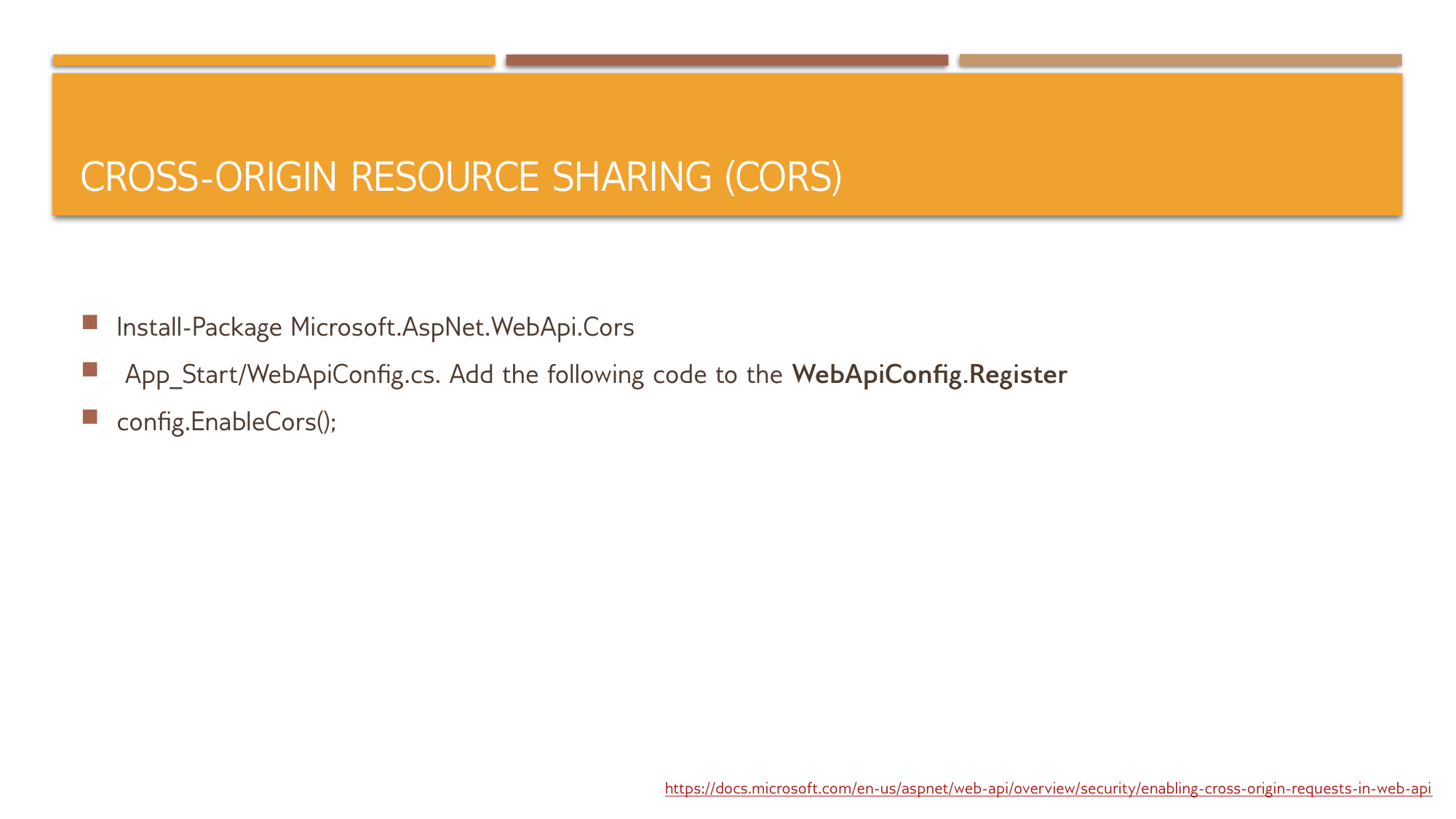

# Cross-Origin Resource Sharing (CORS)
Install-Package Microsoft.AspNet.WebApi.Cors
 App_Start/WebApiConfig.cs. Add the following code to the WebApiConfig.Register
config.EnableCors();
https://docs.microsoft.com/en-us/aspnet/web-api/overview/security/enabling-cross-origin-requests-in-web-api